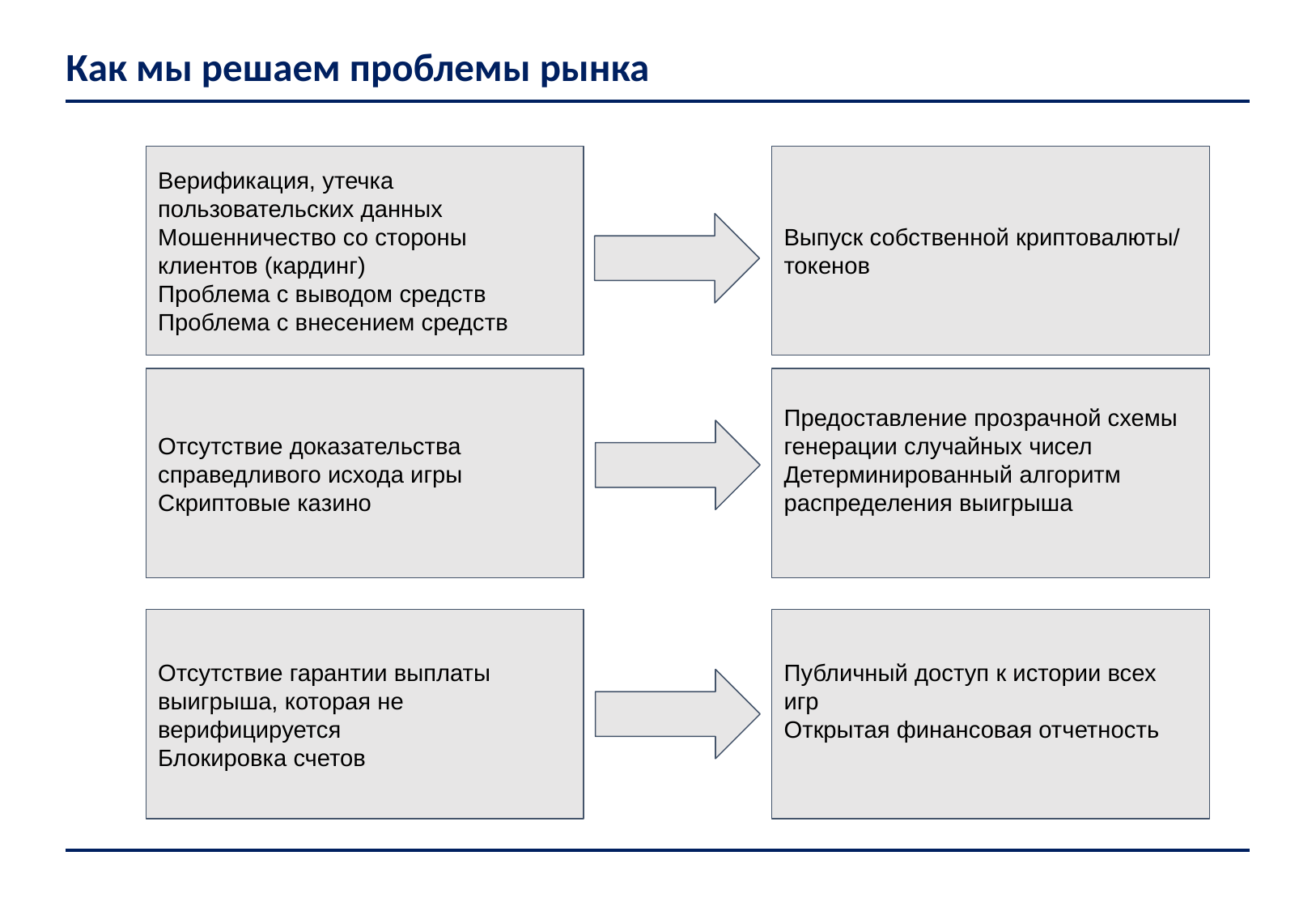

# Как мы решаем проблемы рынка
Верификация, утечка пользовательских данных
Мошенничество со стороны клиентов (кардинг)
Проблема с выводом средств
Проблема с внесением средств
Выпуск собственной криптовалюты/ токенов

Отсутствие доказательства справедливого исхода игры
Скриптовые казино
Предоставление прозрачной схемы генерации случайных чисел
Детерминированный алгоритм распределения выигрыша

Отсутствие гарантии выплаты выигрыша, которая не верифицируется
Блокировка счетов
Публичный доступ к истории всех игр
Открытая финансовая отчетность